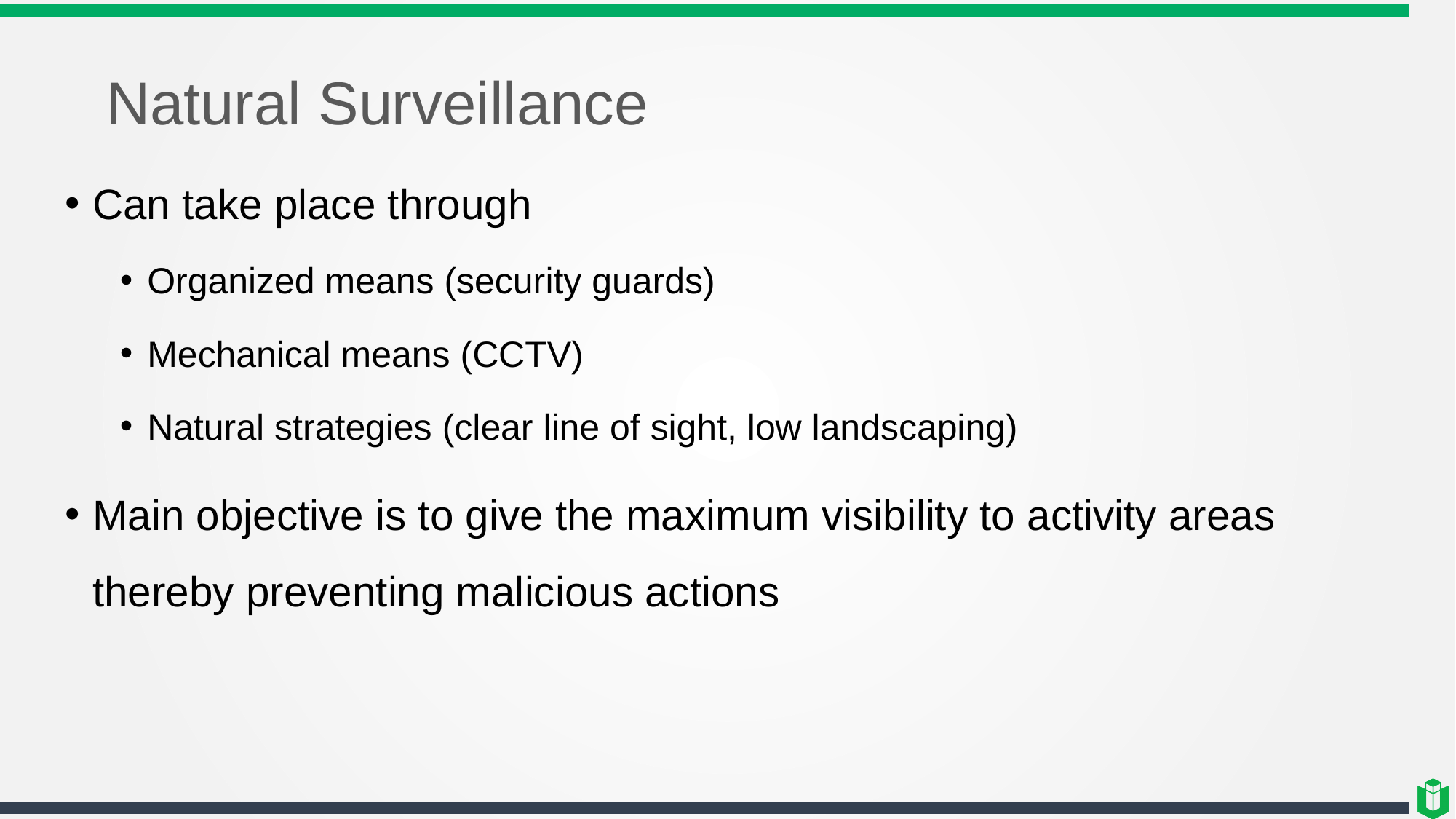

# Natural Surveillance
Can take place through
Organized means (security guards)
Mechanical means (CCTV)
Natural strategies (clear line of sight, low landscaping)
Main objective is to give the maximum visibility to activity areas thereby preventing malicious actions